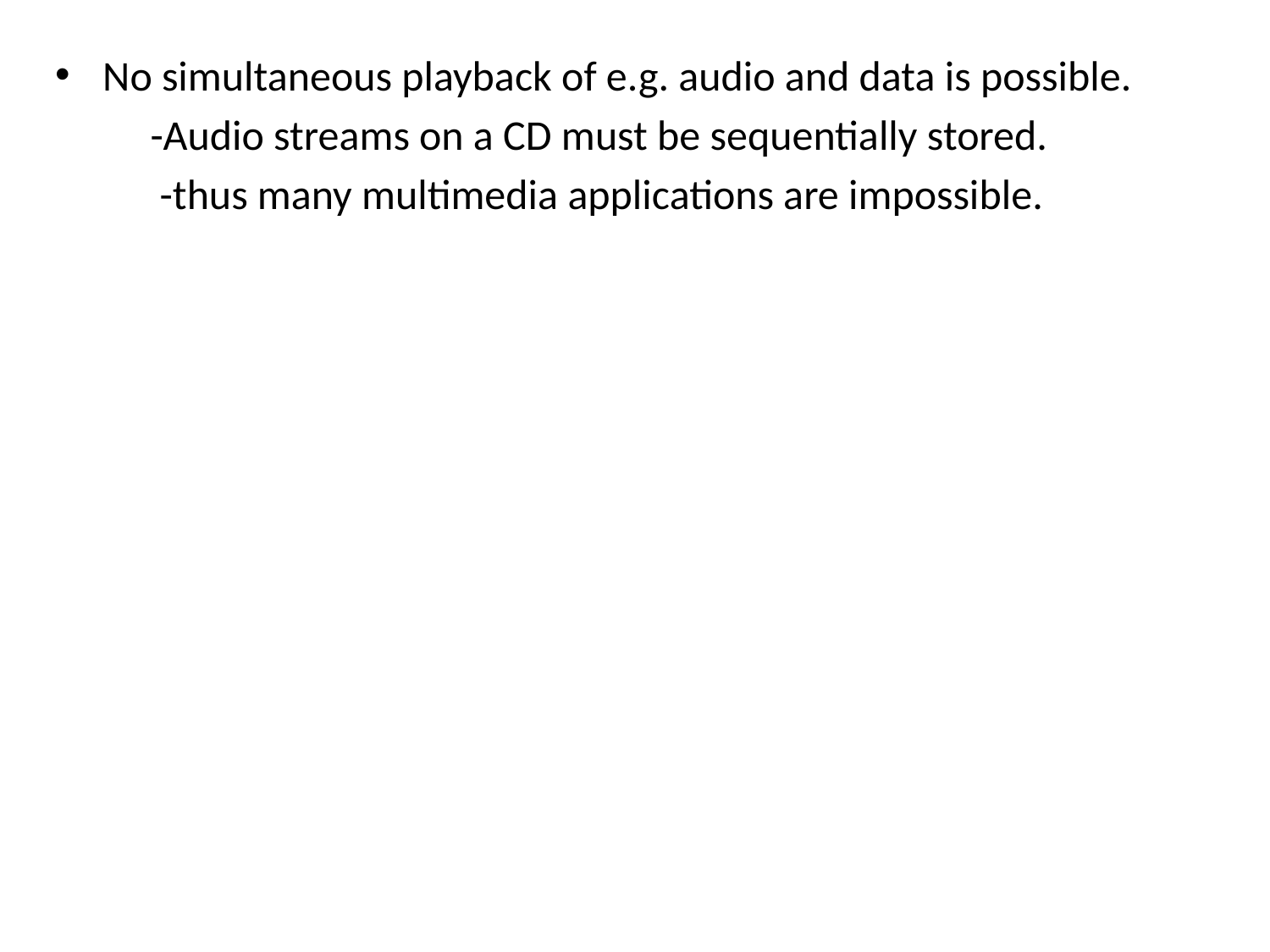

No simultaneous playback of e.g. audio and data is possible.
          -Audio streams on a CD must be sequentially stored.
           -thus many multimedia applications are impossible.